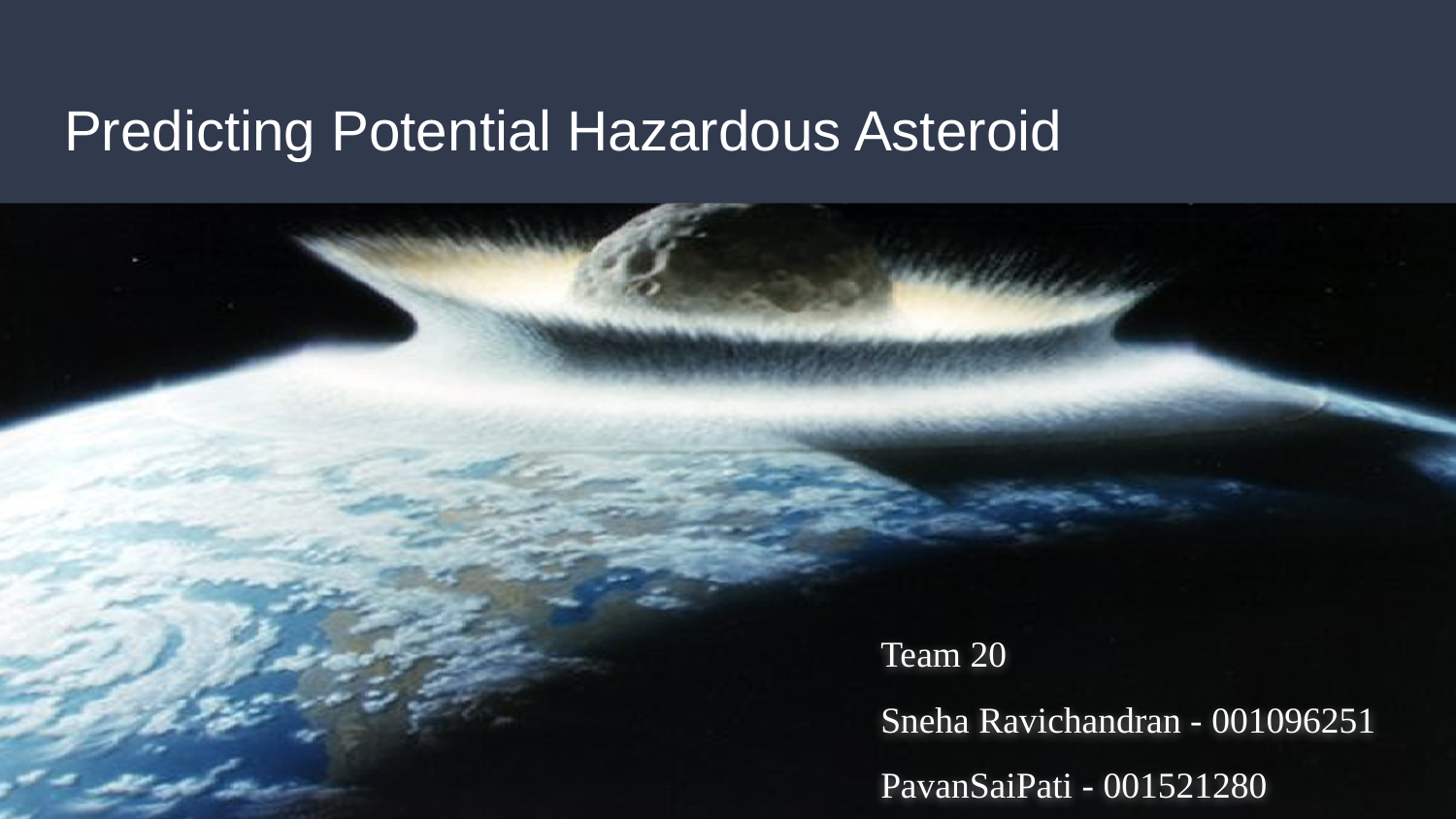

# Predicting Potential Hazardous Asteroid
Team 20
Sneha Ravichandran - 001096251
PavanSaiPati - 001521280